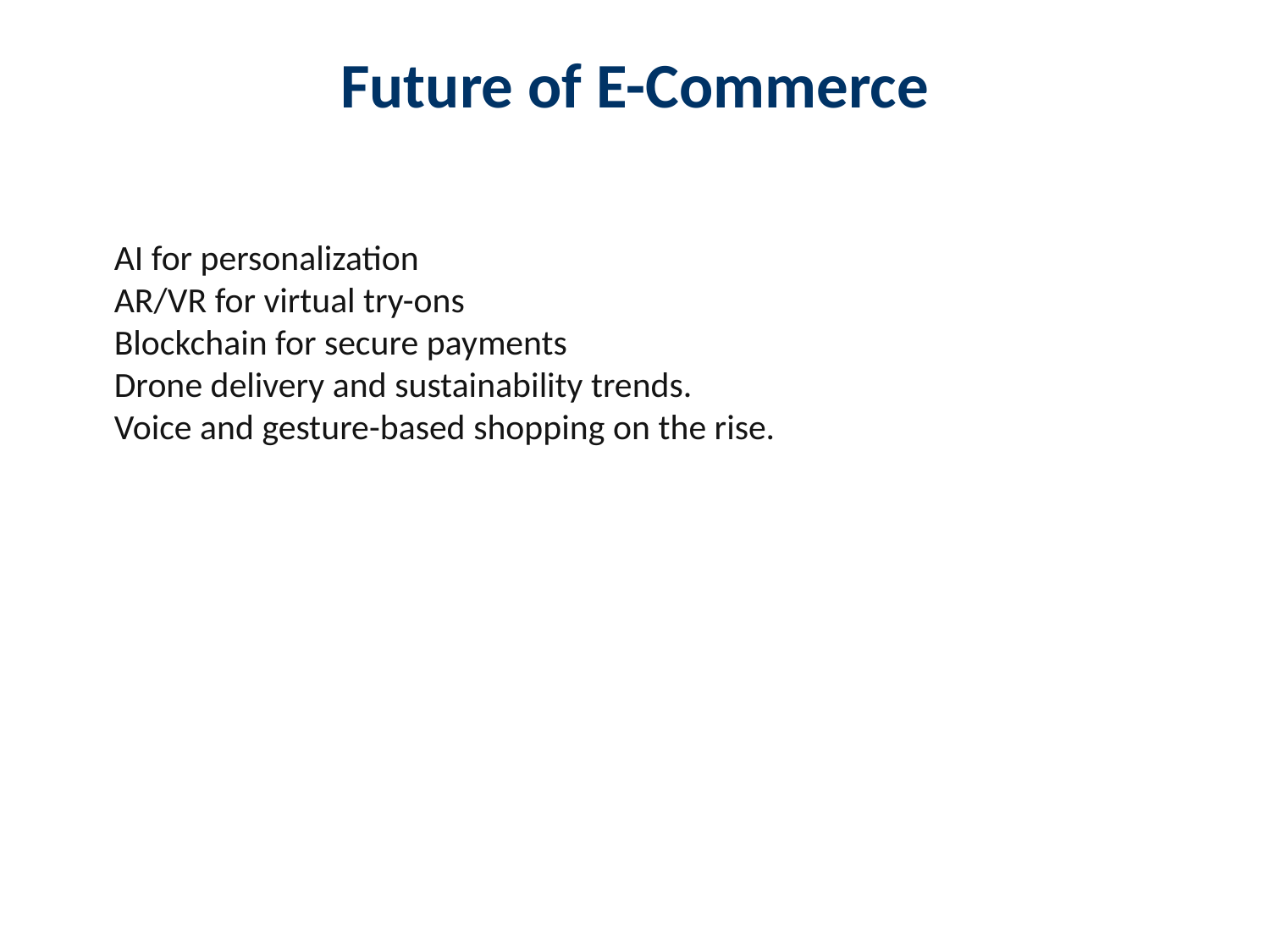

Future of E-Commerce

AI for personalization
AR/VR for virtual try-ons
Blockchain for secure payments
Drone delivery and sustainability trends.
Voice and gesture-based shopping on the rise.